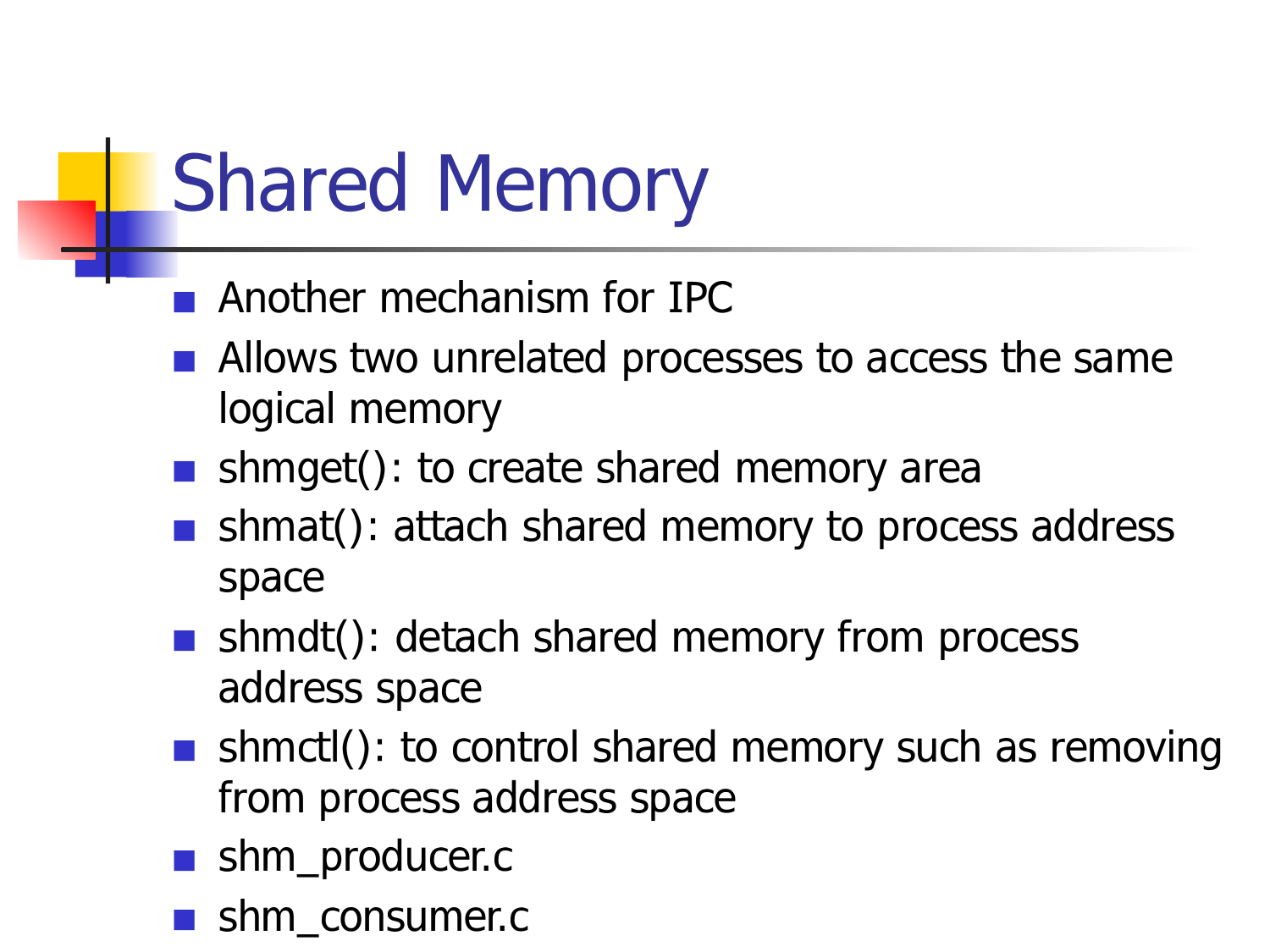

# Shared Memory
Another mechanism for IPC
Allows two unrelated processes to access the same logical memory
shmget(): to create shared memory area
shmat(): attach shared memory to process address space
shmdt(): detach shared memory from process address space
shmctl(): to control shared memory such as removing from process address space
shm_producer.c
shm_consumer.c